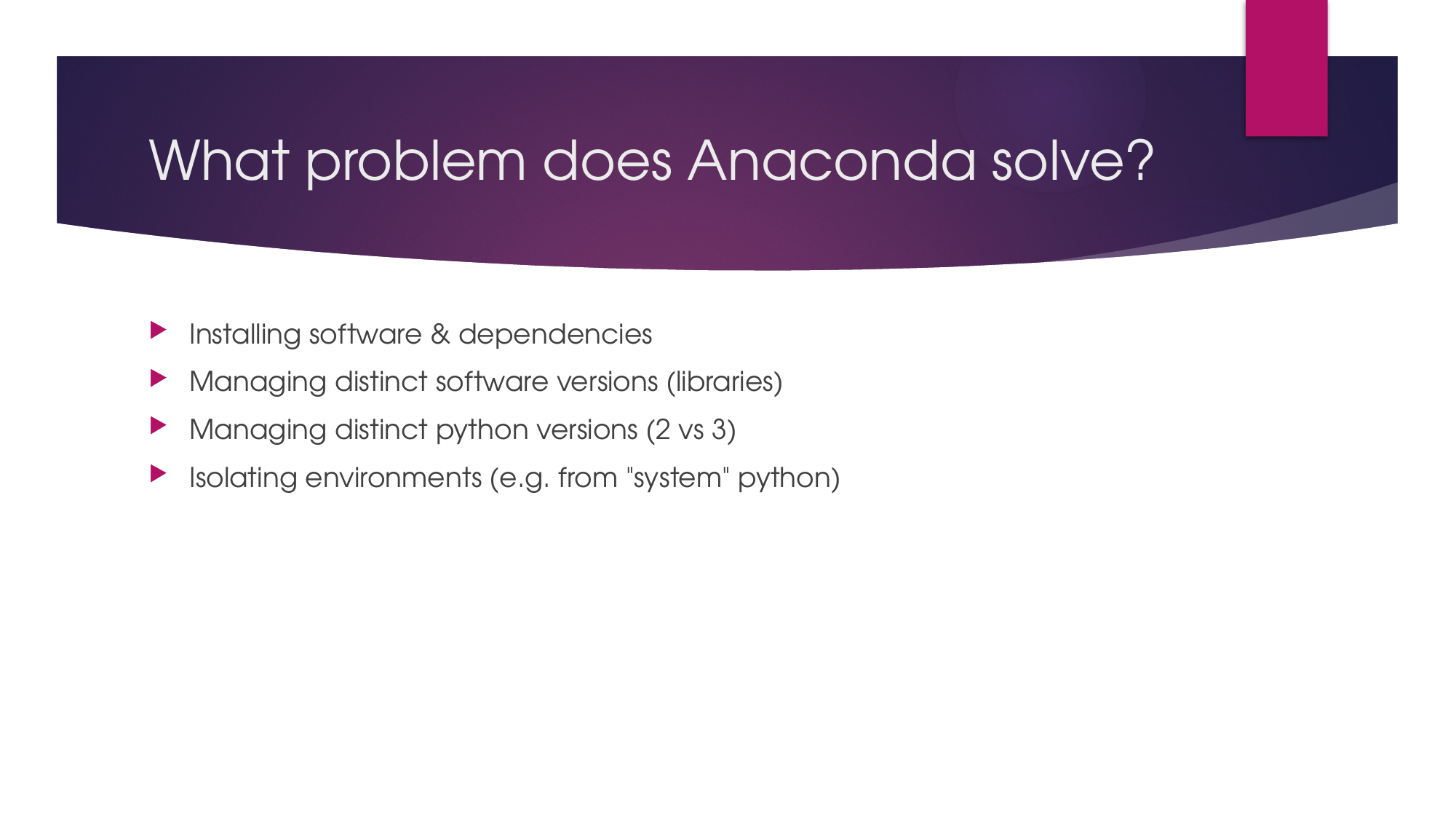

# What problem does Anaconda solve?
Installing software & dependencies
Managing distinct software versions (libraries)
Managing distinct python versions (2 vs 3)
Isolating environments (e.g. from "system" python)